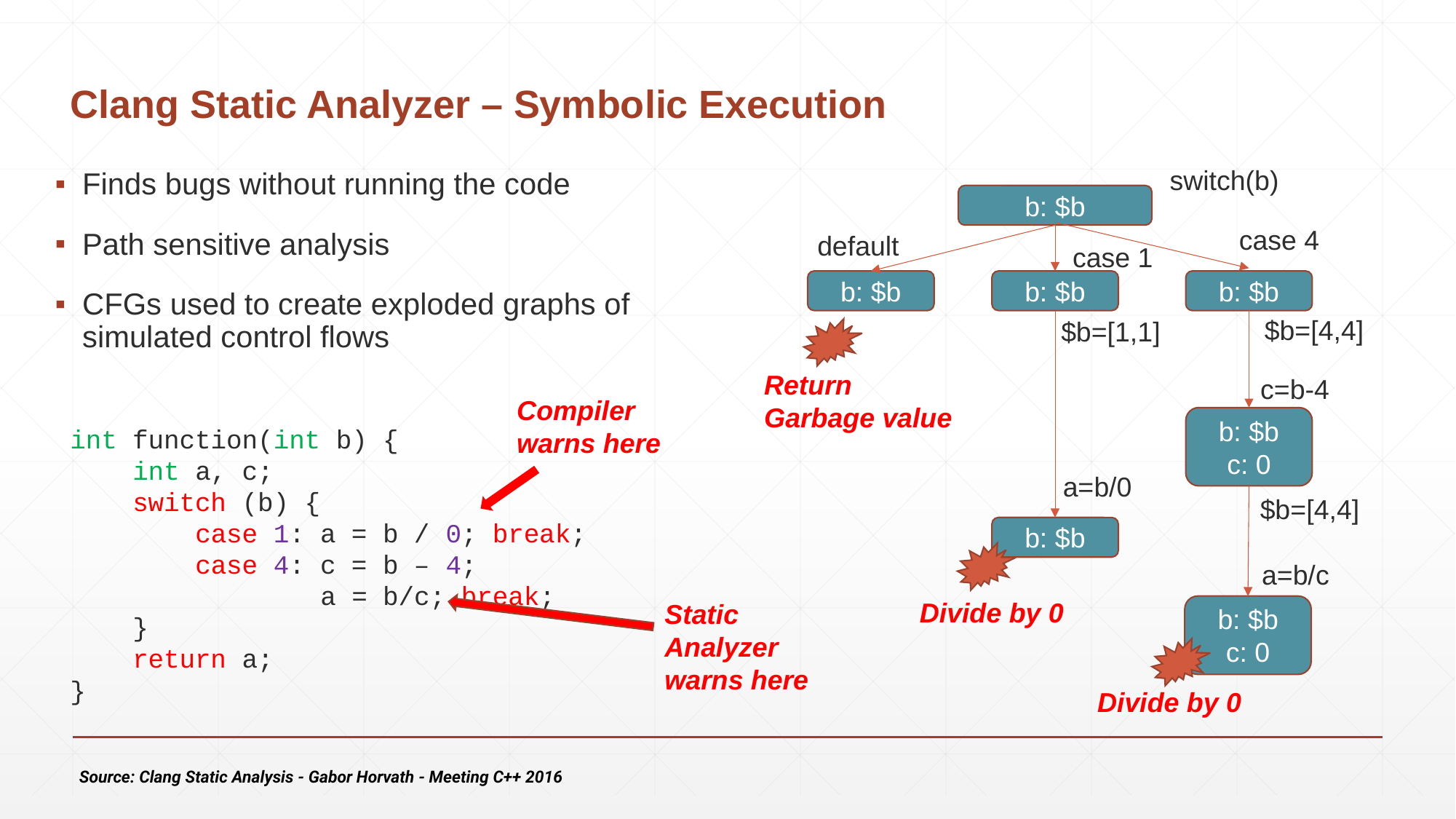

# Clang Static Analyzer – Symbolic Execution
switch(b)
Finds bugs without running the code
Path sensitive analysis
CFGs used to create exploded graphs of simulated control flows

b: $b

case 4
default
case 1
b: $b
b: $b
b: $b
$b=[4,4]
$b=[1,1]

Return
Garbage value
c=b-4
Compiler warns here
b: $b
c: 0
int function(int b) {
    int a, c;
    switch (b) {
        case 1: a = b / 0; break;
        case 4: c = b – 4;
                a = b/c; break;
    }
    return a;
}
a=b/0

$b=[4,4]
b: $b

a=b/c
Divide by 0
Static Analyzer warns here
b: $b
c: 0

Divide by 0
Source: Clang Static Analysis - Gabor Horvath - Meeting C++ 2016